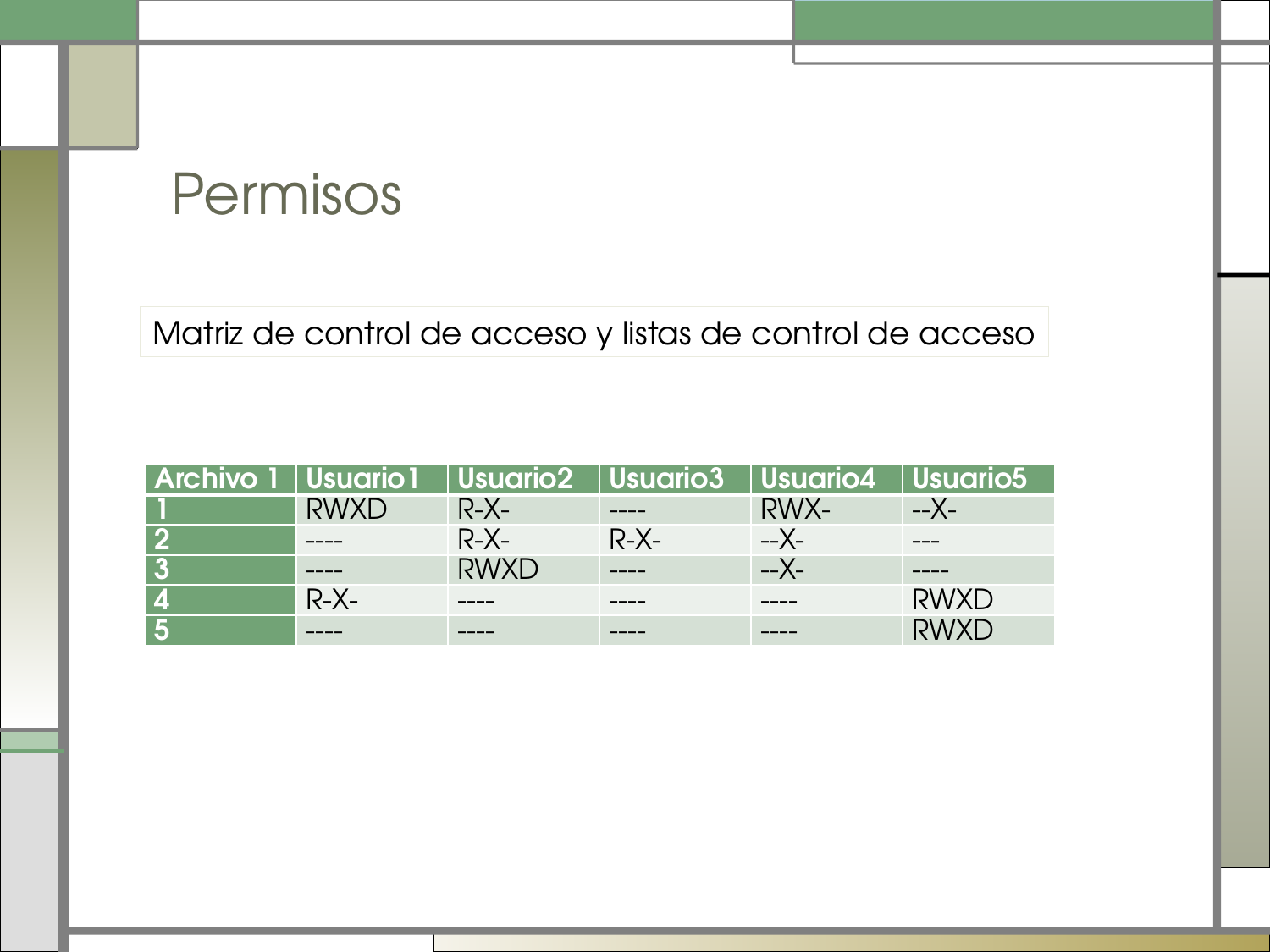

# Permisos
Matriz de control de acceso y listas de control de acceso
| Archivo 1 | Usuario1 | Usuario2 | Usuario3 | Usuario4 | Usuario5 |
| --- | --- | --- | --- | --- | --- |
| 1 | RWXD | R-X- | ---- | RWX- | --X- |
| 2 | ---- | R-X- | R-X- | --X- | --- |
| 3 | ---- | RWXD | ---- | --X- | ---- |
| 4 | R-X- | ---- | ---- | ---- | RWXD |
| 5 | ---- | ---- | ---- | ---- | RWXD |